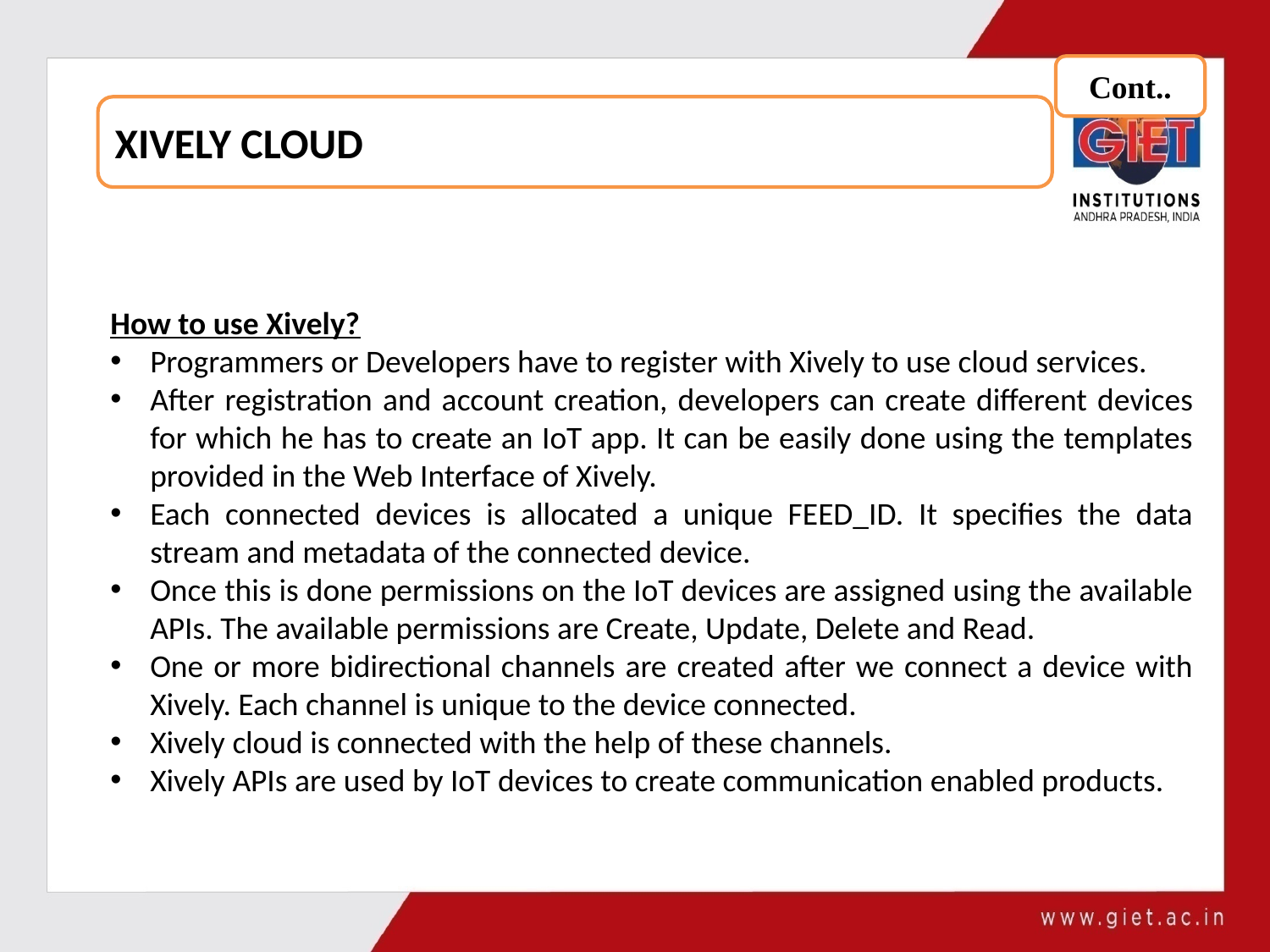

Cont..

XIVELY CLOUD

How to use Xively?
Programmers or Developers have to register with Xively to use cloud services.
After registration and account creation, developers can create different devices for which he has to create an IoT app. It can be easily done using the templates provided in the Web Interface of Xively.
Each connected devices is allocated a unique FEED_ID. It specifies the data stream and metadata of the connected device.
Once this is done permissions on the IoT devices are assigned using the available APIs. The available permissions are Create, Update, Delete and Read.
One or more bidirectional channels are created after we connect a device with Xively. Each channel is unique to the device connected.
Xively cloud is connected with the help of these channels.
Xively APIs are used by IoT devices to create communication enabled products.